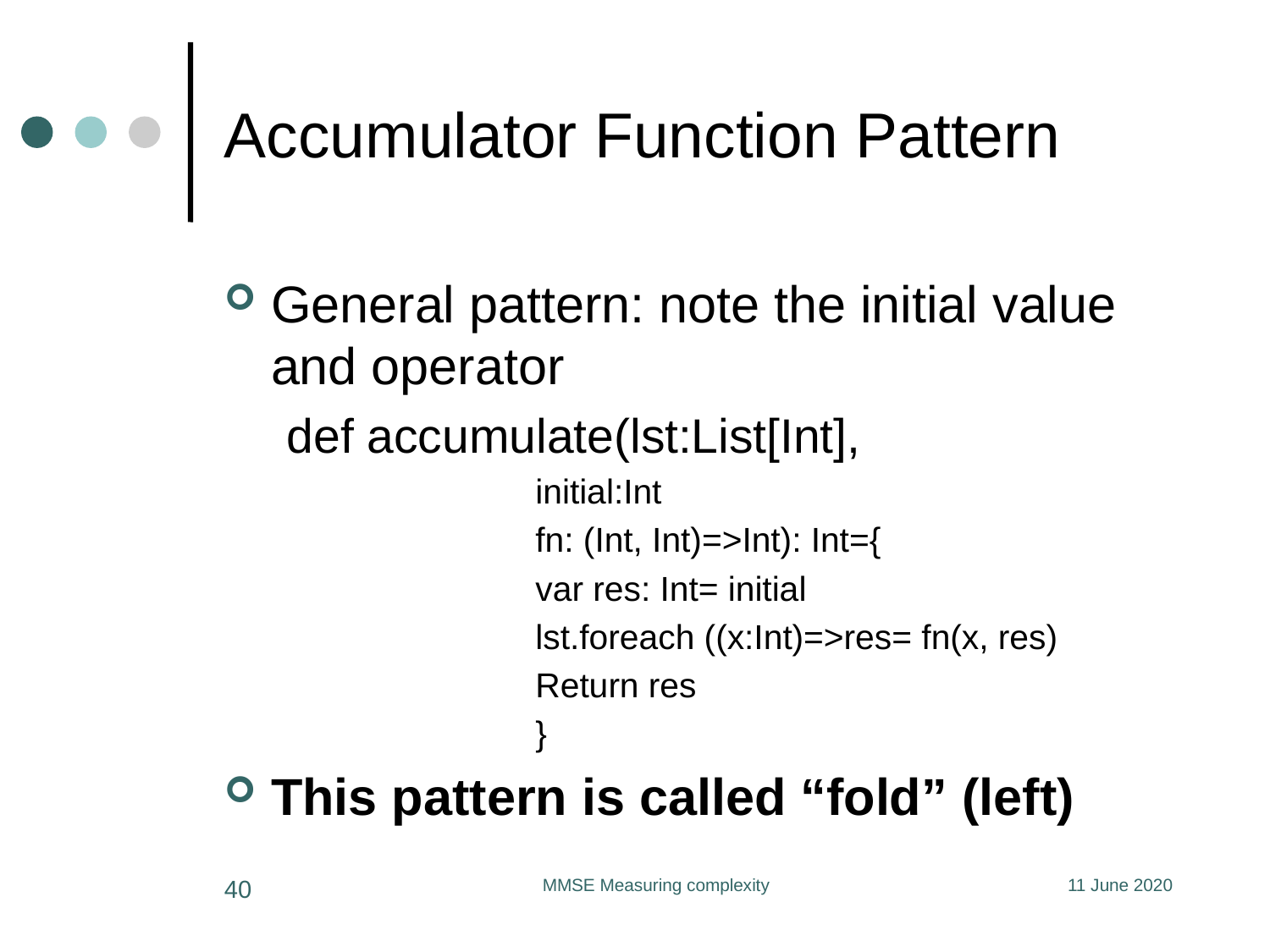

# Accumulator Function Pattern
General pattern: note the initial value and operator
def accumulate(lst:List[Int],
initial:Int
fn: (Int, Int)=>Int): Int={
var res: Int= initial
lst.foreach ((x:Int)=>res= fn(x, res)
Return res
}
This pattern is called “fold” (left)
40
MMSE Measuring complexity
11 June 2020